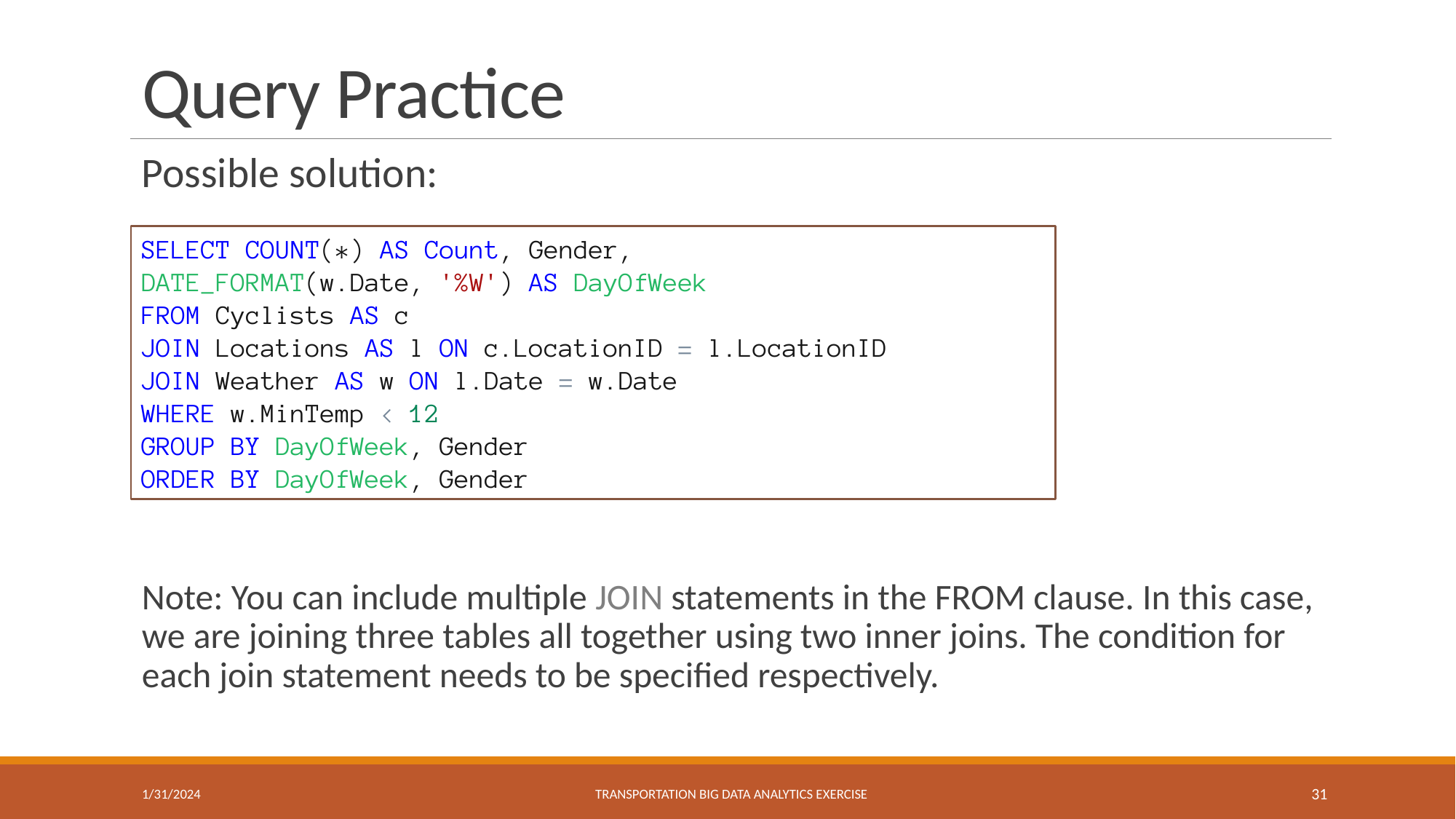

# Query Practice
Possible solution:

Note: You can include multiple JOIN statements in the FROM clause. In this case, we are joining three tables all together using two inner joins. The condition for each join statement needs to be specified respectively.

SELECT COUNT(*) AS Count, Gender,
DATE_FORMAT(w.Date, '%W') AS DayOfWeek
FROM Cyclists AS c
JOIN Locations AS l ON c.LocationID = l.LocationID
JOIN Weather AS w ON l.Date = w.Date
WHERE w.MinTemp < 12
GROUP BY DayOfWeek, Gender
ORDER BY DayOfWeek, Gender
1/31/2024
Transportation Big Data Analytics eXERCISE
31